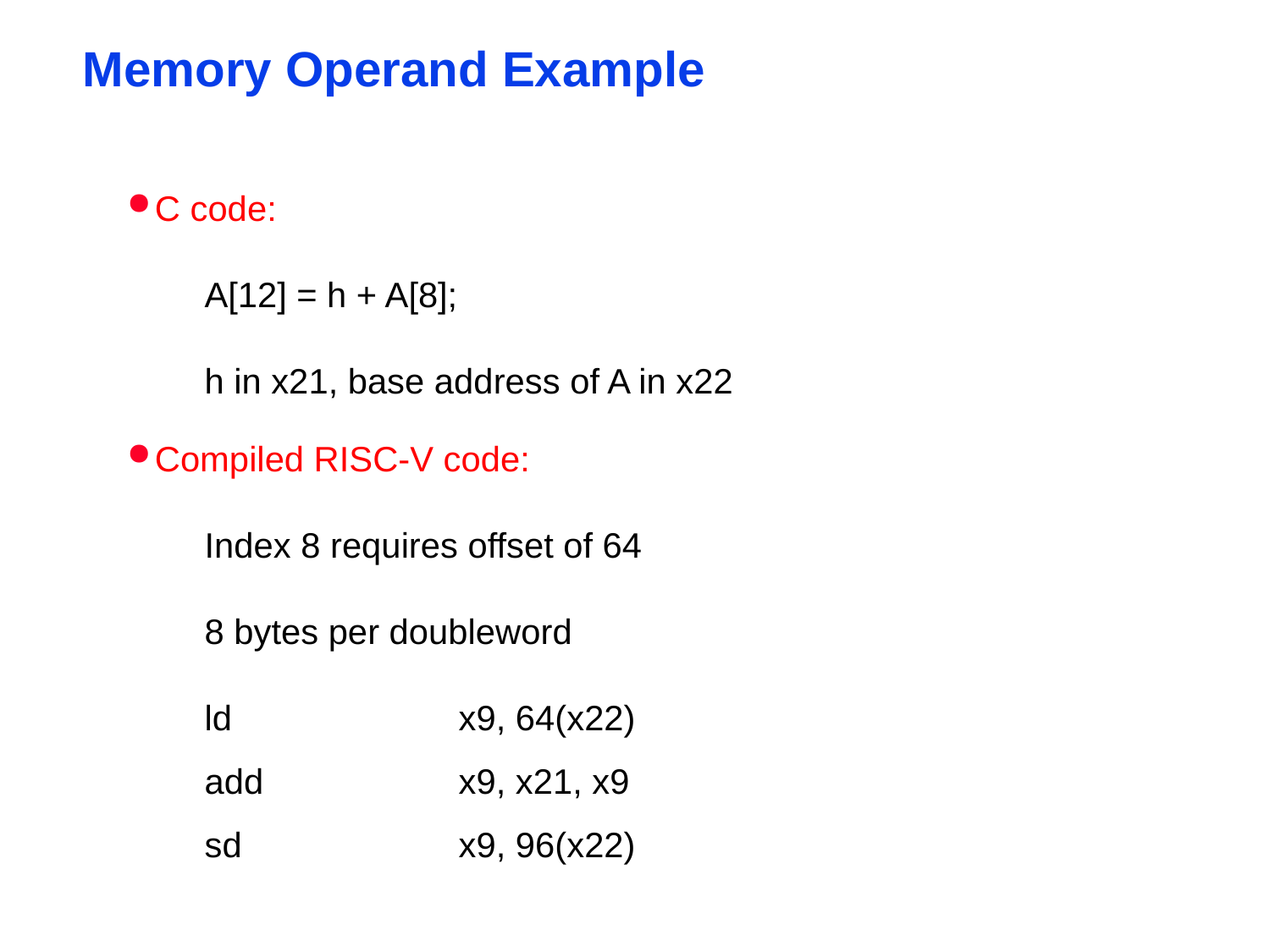

# Memory Operand Example
C code:
	A[12] = h + A[8];
	h in x21, base address of A in x22
Compiled RISC-V code:
	Index 8 requires offset of 64
	8 bytes per doubleword
	ld		x9, 64(x22)
	add		x9, x21, x9
	sd		x9, 96(x22)